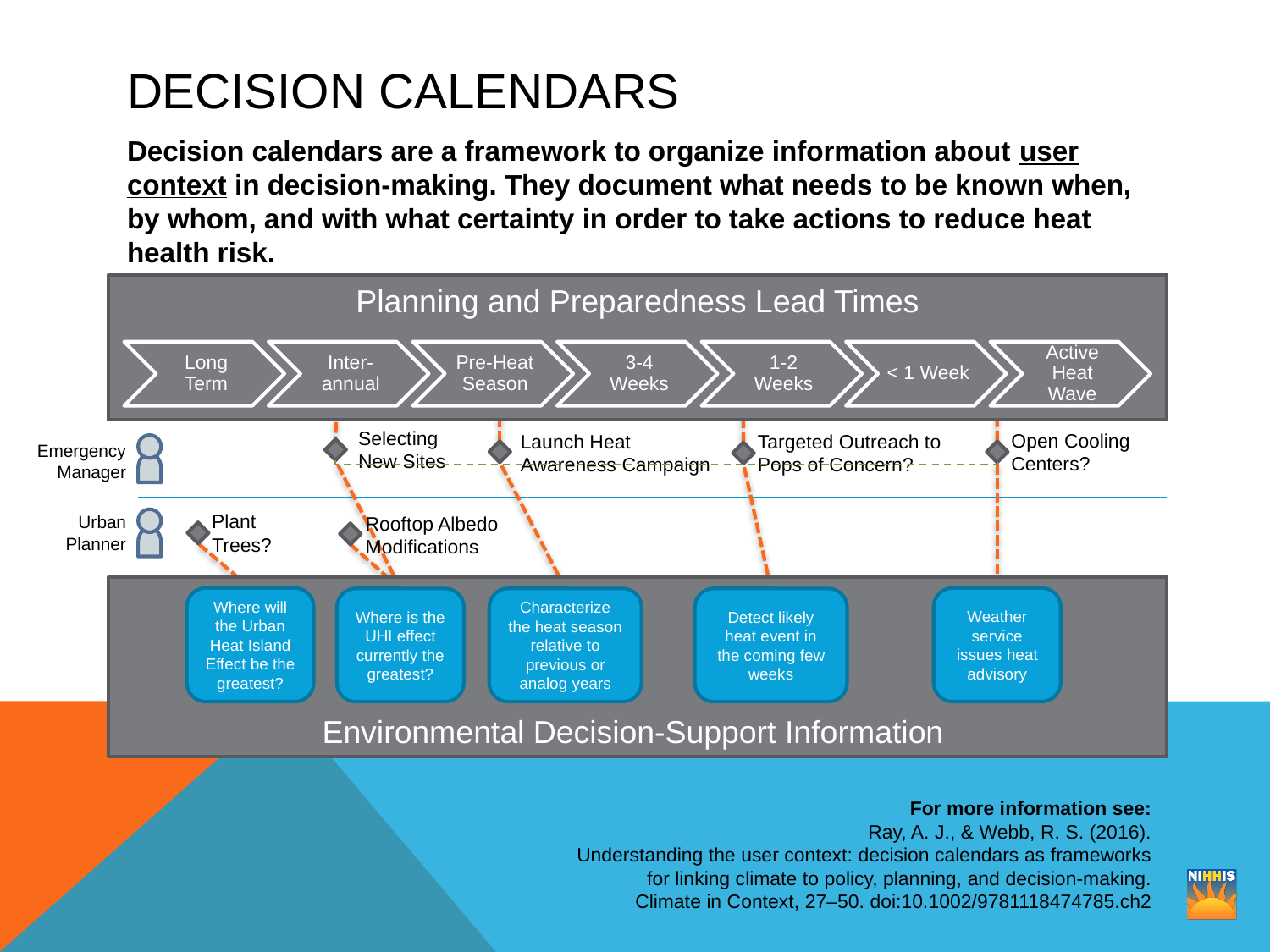

# Decision Calendars
Decision calendars are a framework to organize information about user context in decision-making. They document what needs to be known when, by whom, and with what certainty in order to take actions to reduce heat health risk.
Planning and Preparedness Lead Times
Long Term
Inter-annual
Pre-Heat Season
3-4 Weeks
1-2 Weeks
< 1 Week
Active Heat Wave
Selecting New Sites
Open Cooling
Centers?
Launch Heat
Awareness Campaign
Targeted Outreach to
Pops of Concern?
Emergency Manager

Plant
Trees?
Urban
Planner
Rooftop Albedo
Modifications

Environmental Decision-Support Information
Where will the Urban Heat Island Effect be the greatest?
Weather service issues heat advisory
Where is the UHI effect currently the greatest?
Characterize the heat season relative to previous or analog years
Detect likely heat event in the coming few weeks
For more information see:
Ray, A. J., & Webb, R. S. (2016).
Understanding the user context: decision calendars as frameworks for linking climate to policy, planning, and decision-making.
Climate in Context, 27–50. doi:10.1002/9781118474785.ch2